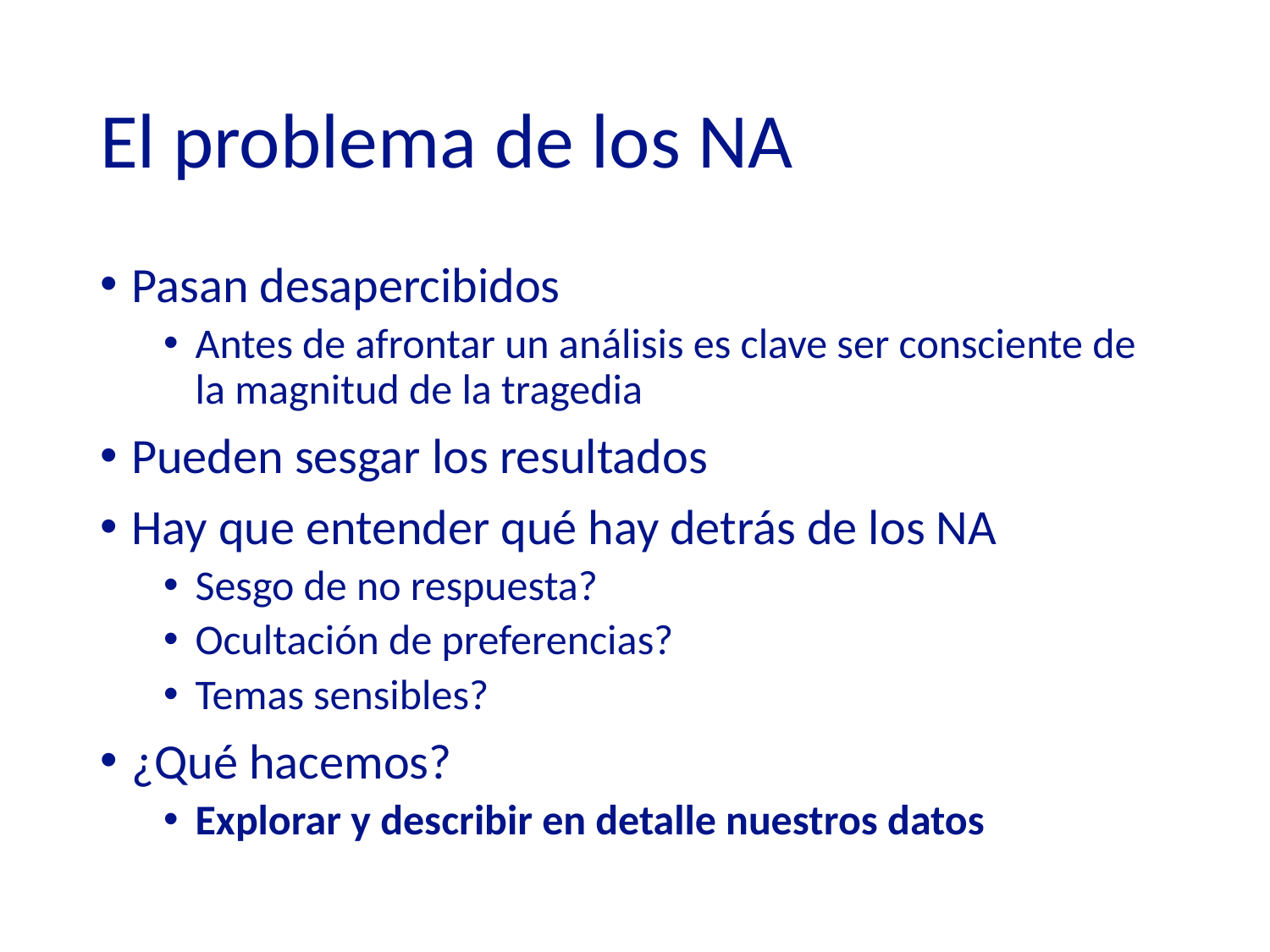

# El problema de los NA
Pasan desapercibidos
Antes de afrontar un análisis es clave ser consciente de la magnitud de la tragedia
Pueden sesgar los resultados
Hay que entender qué hay detrás de los NA
Sesgo de no respuesta?
Ocultación de preferencias?
Temas sensibles?
¿Qué hacemos?
Explorar y describir en detalle nuestros datos